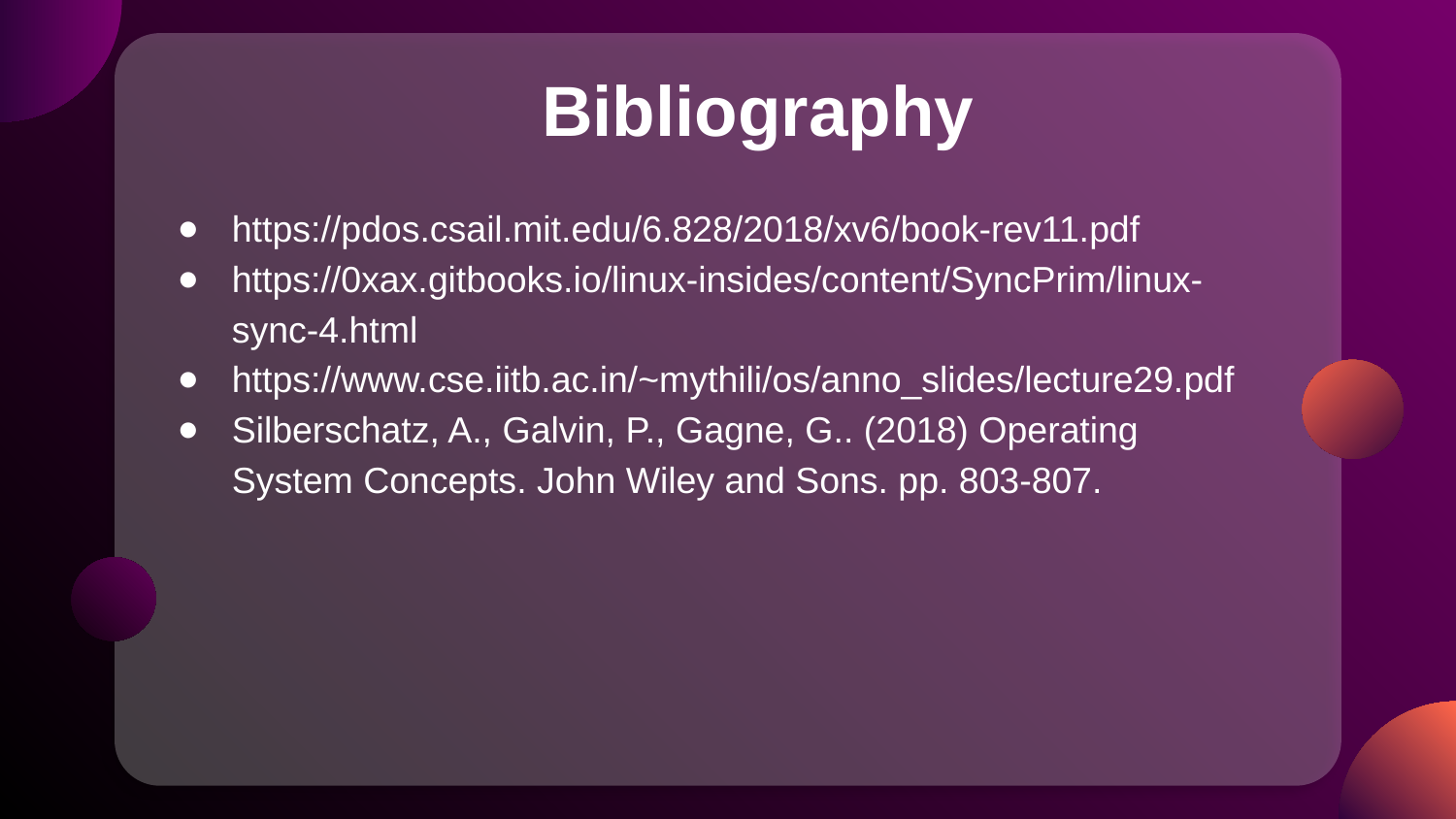

# Bibliography
https://pdos.csail.mit.edu/6.828/2018/xv6/book-rev11.pdf
https://0xax.gitbooks.io/linux-insides/content/SyncPrim/linux-sync-4.html
https://www.cse.iitb.ac.in/~mythili/os/anno_slides/lecture29.pdf
Silberschatz, A., Galvin, P., Gagne, G.. (2018) Operating System Concepts. John Wiley and Sons. pp. 803-807.